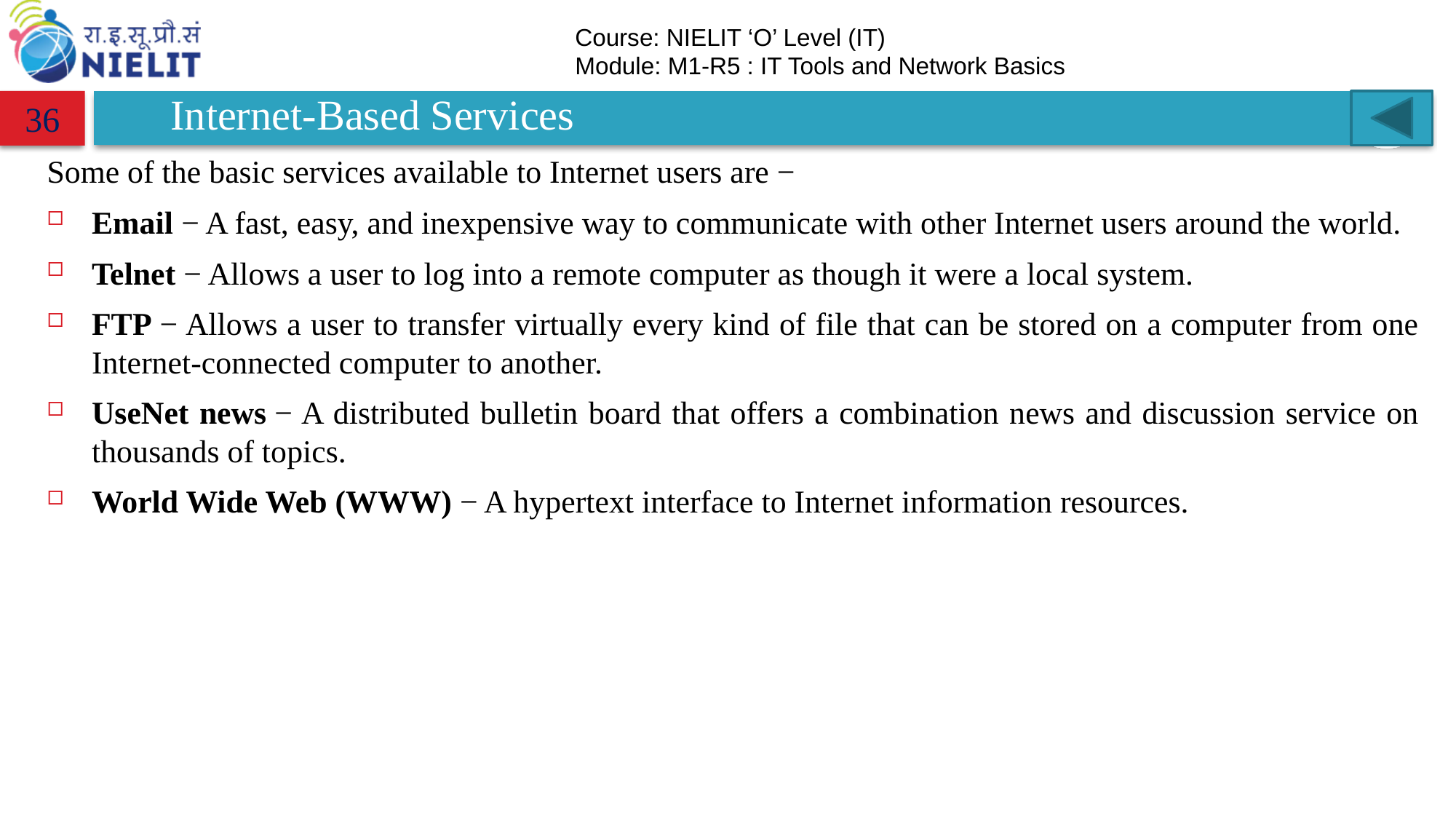

# Internet-Based Services
36
Some of the basic services available to Internet users are −
Email − A fast, easy, and inexpensive way to communicate with other Internet users around the world.
Telnet − Allows a user to log into a remote computer as though it were a local system.
FTP − Allows a user to transfer virtually every kind of file that can be stored on a computer from one Internet-connected computer to another.
UseNet news − A distributed bulletin board that offers a combination news and discussion service on thousands of topics.
World Wide Web (WWW) − A hypertext interface to Internet information resources.